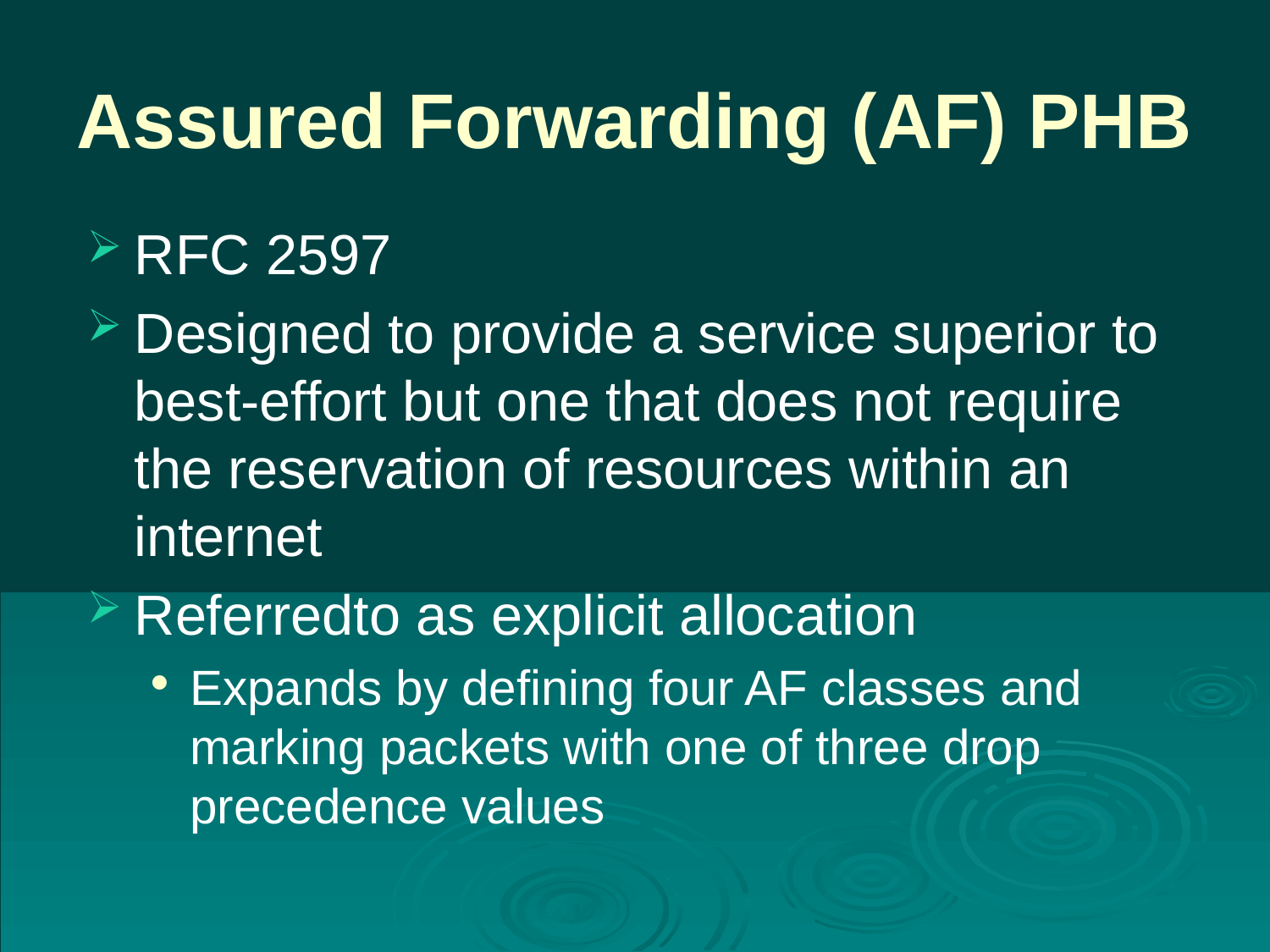

# Assured Forwarding (AF) PHB
RFC 2597
Designed to provide a service superior to best-effort but one that does not require the reservation of resources within an internet
Referredto as explicit allocation
Expands by defining four AF classes and marking packets with one of three drop precedence values